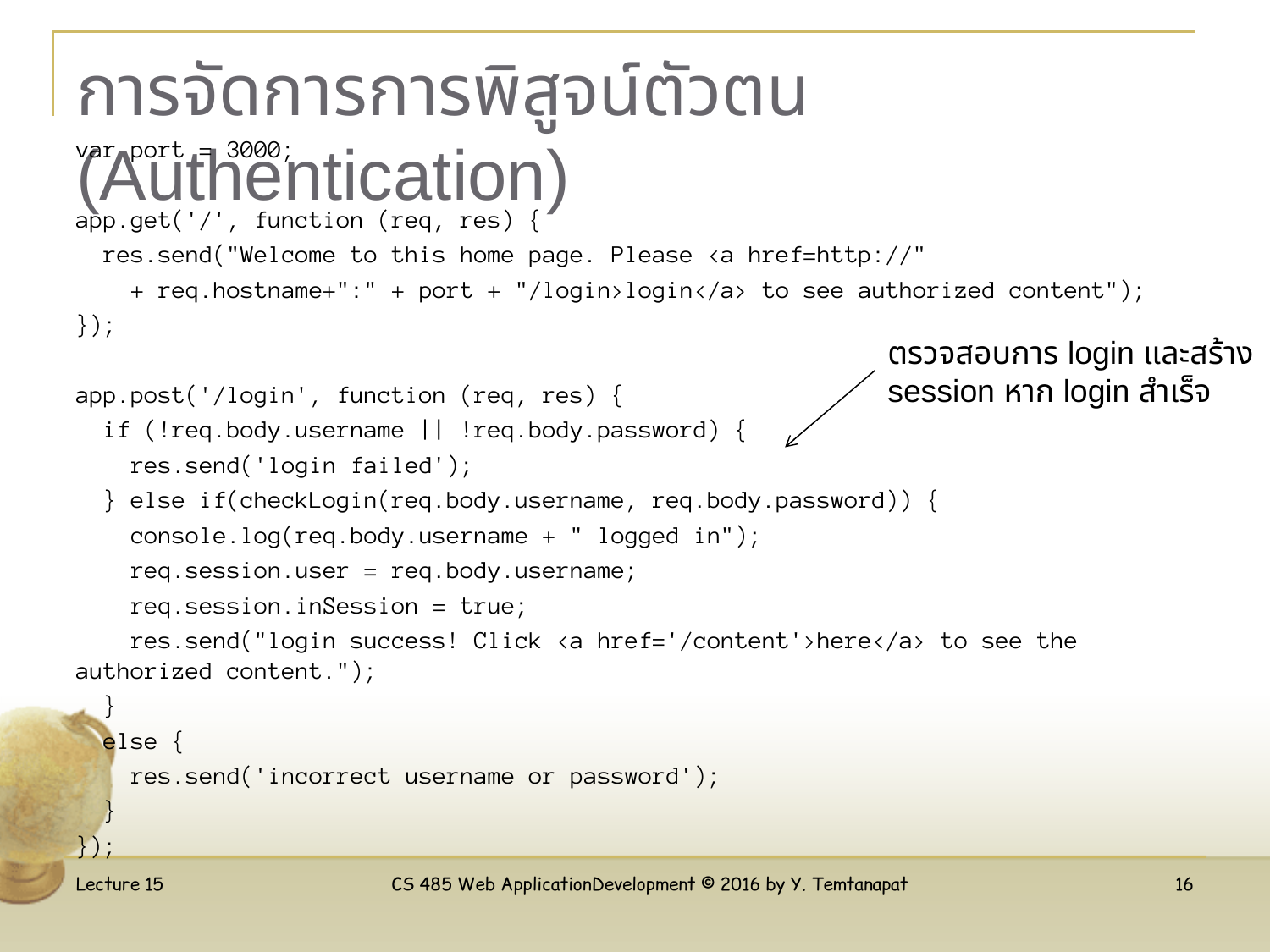

# การจัดการการพิสูจน์ตัวตน (Authentication)
var port = 3000;

app.get('/', function (req, res) {
  res.send("Welcome to this home page. Please <a href=http://"
    + req.hostname+":" + port + "/login>login</a> to see authorized content");
});

app.post('/login', function (req, res) {
  if (!req.body.username || !req.body.password) {
    res.send('login failed');
  } else if(checkLogin(req.body.username, req.body.password)) {
    console.log(req.body.username + " logged in");
    req.session.user = req.body.username;
    req.session.inSession = true;
    res.send("login success! Click <a href='/content'>here</a> to see the authorized content.");
  }
  else {
    res.send('incorrect username or password');
  }
});

ตรวจสอบการ login และสร้าง session หาก login สำเร็จ
Lecture 15
CS 485 Web ApplicationDevelopment © 2016 by Y. Temtanapat
16